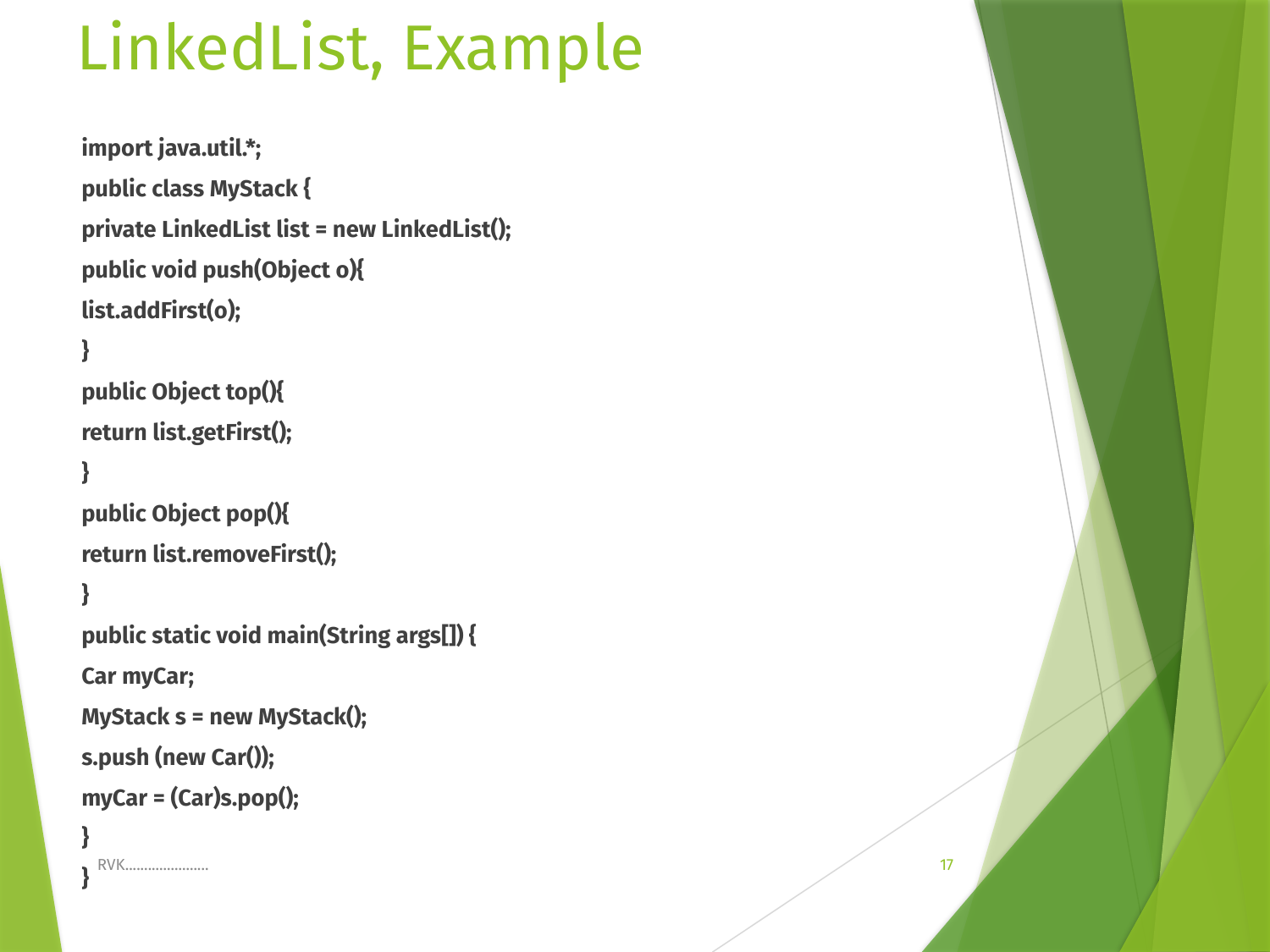

# LinkedList, Example
import java.util.*;
public class MyStack {
private LinkedList list = new LinkedList();
public void push(Object o){
list.addFirst(o);
}
public Object top(){
return list.getFirst();
}
public Object pop(){
return list.removeFirst();
}
public static void main(String args[]) {
Car myCar;
MyStack s = new MyStack();
s.push (new Car());
myCar = (Car)s.pop();
}
}
RVK......................
17